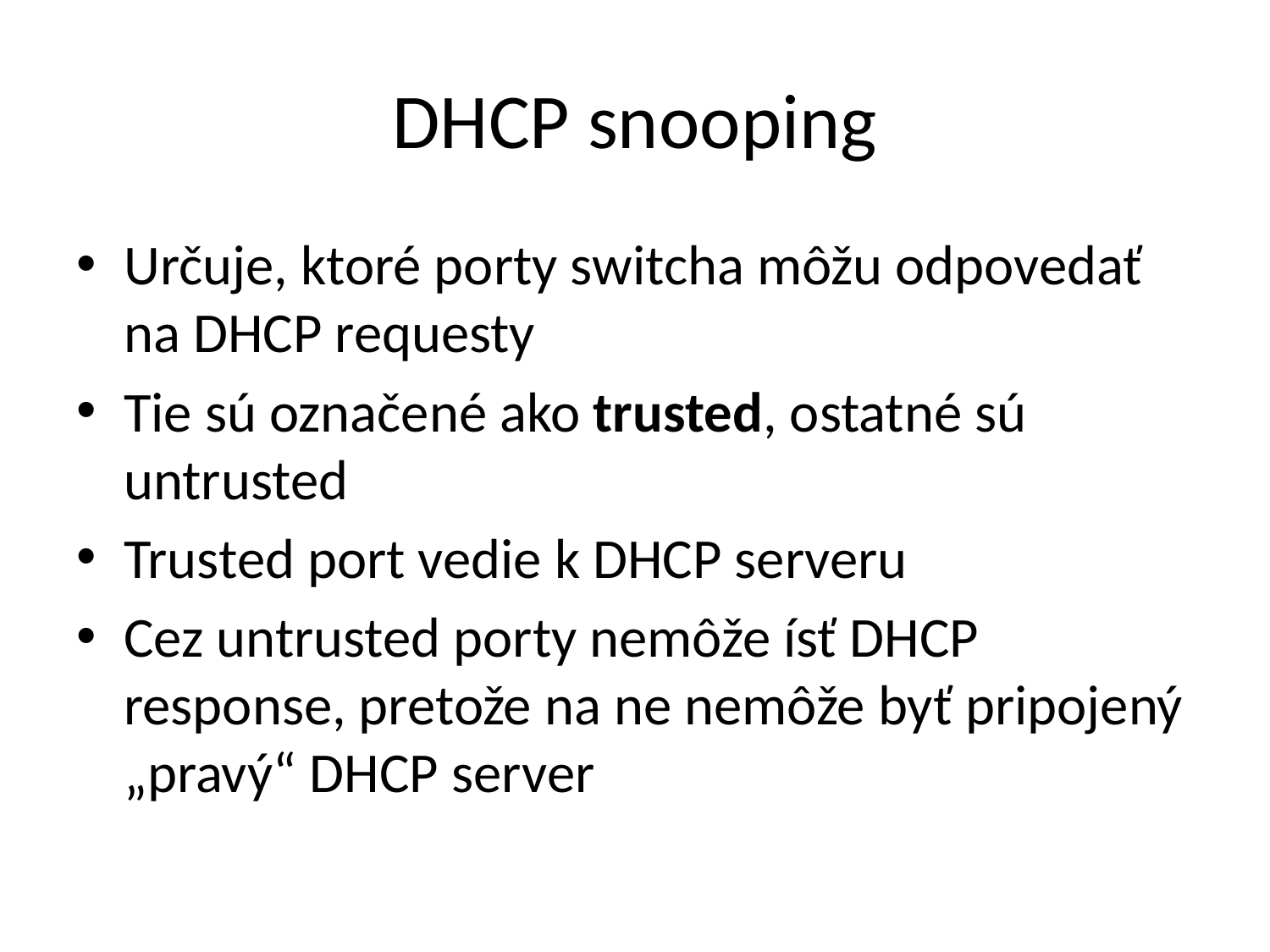

# DHCP snooping
Určuje, ktoré porty switcha môžu odpovedať na DHCP requesty
Tie sú označené ako trusted, ostatné sú untrusted
Trusted port vedie k DHCP serveru
Cez untrusted porty nemôže ísť DHCP response, pretože na ne nemôže byť pripojený „pravý“ DHCP server